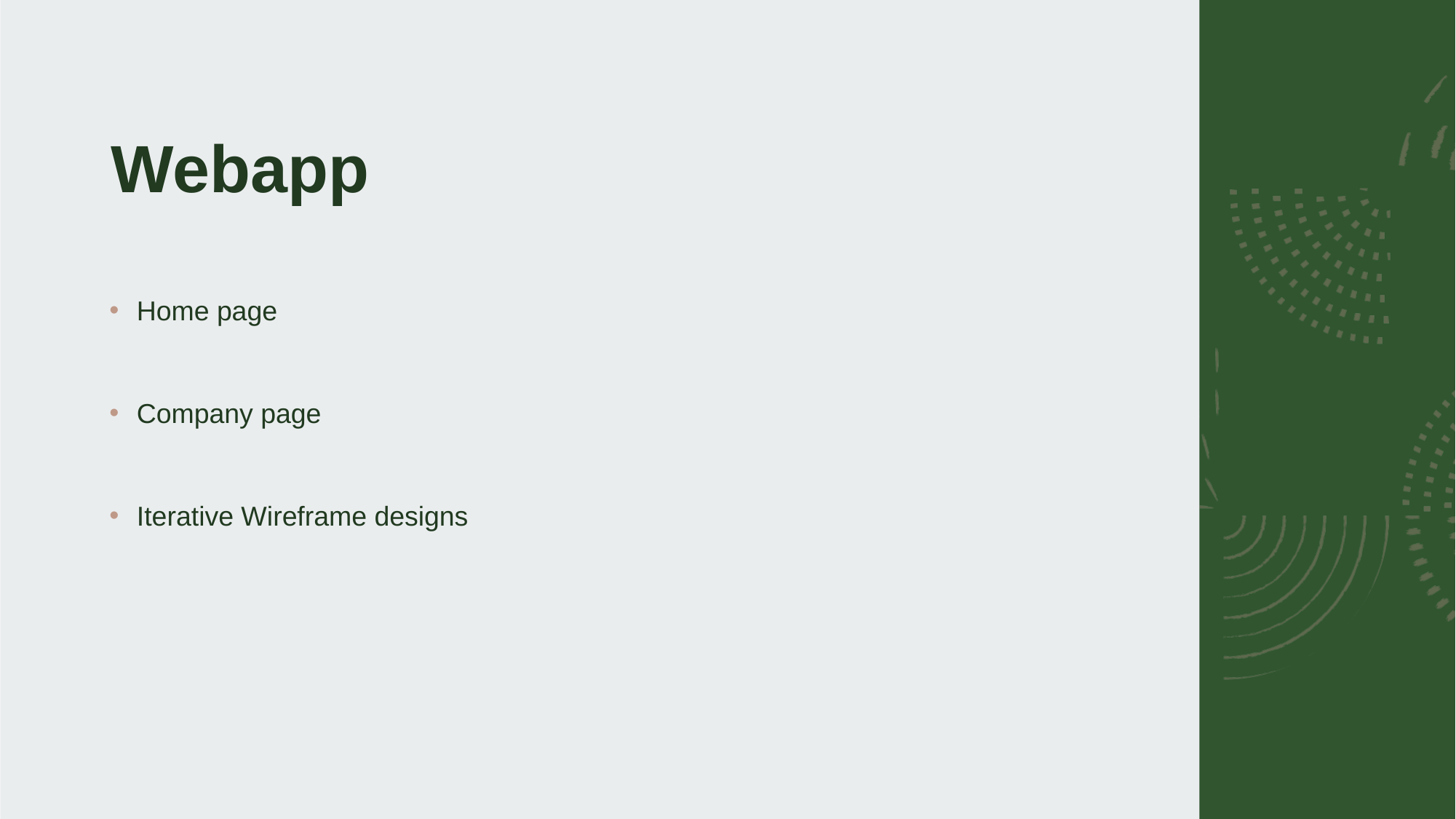

# Webapp
Home page

Company page

Iterative Wireframe designs